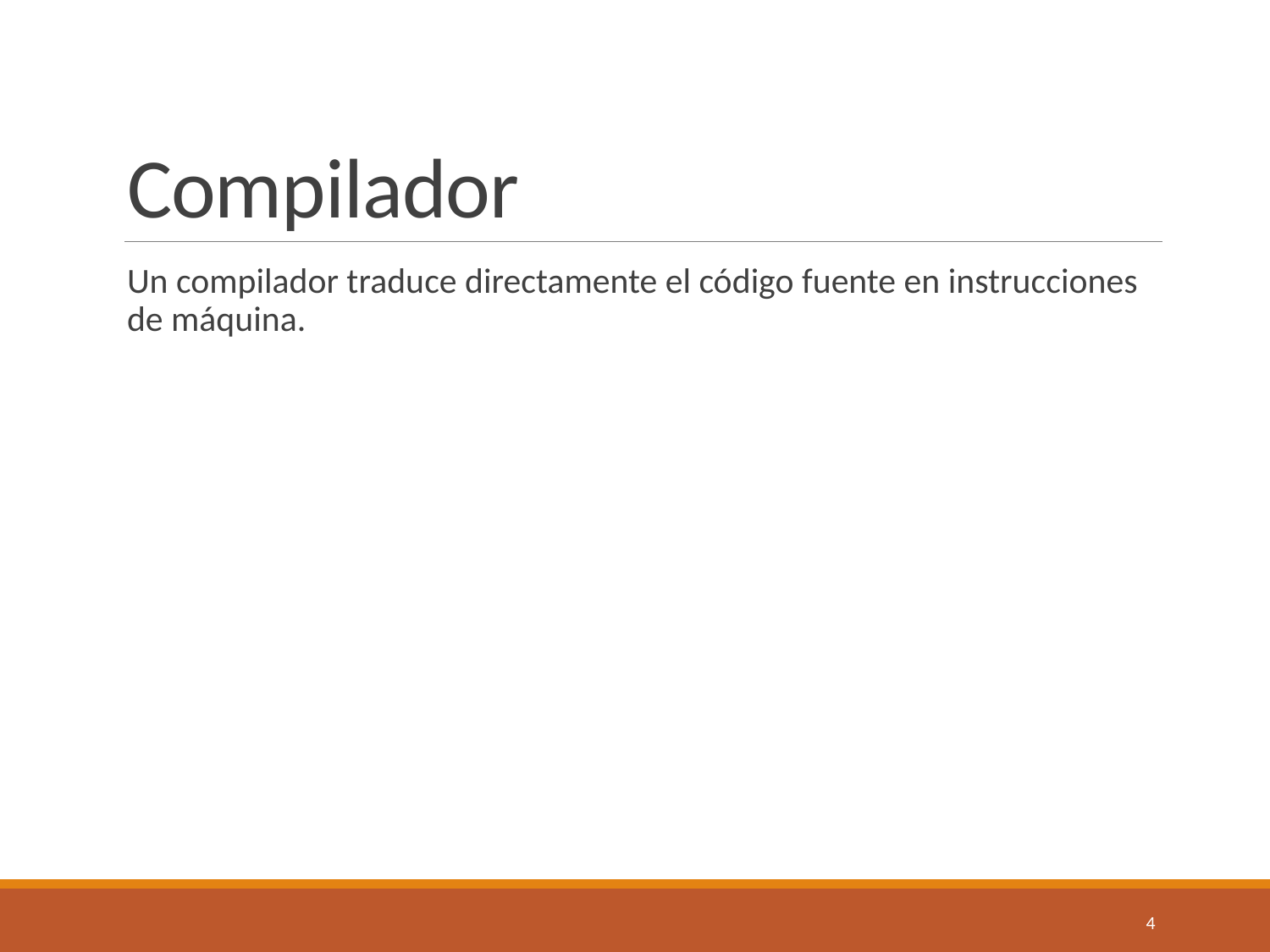

# Compilador
Un compilador traduce directamente el código fuente en instrucciones de máquina.

4